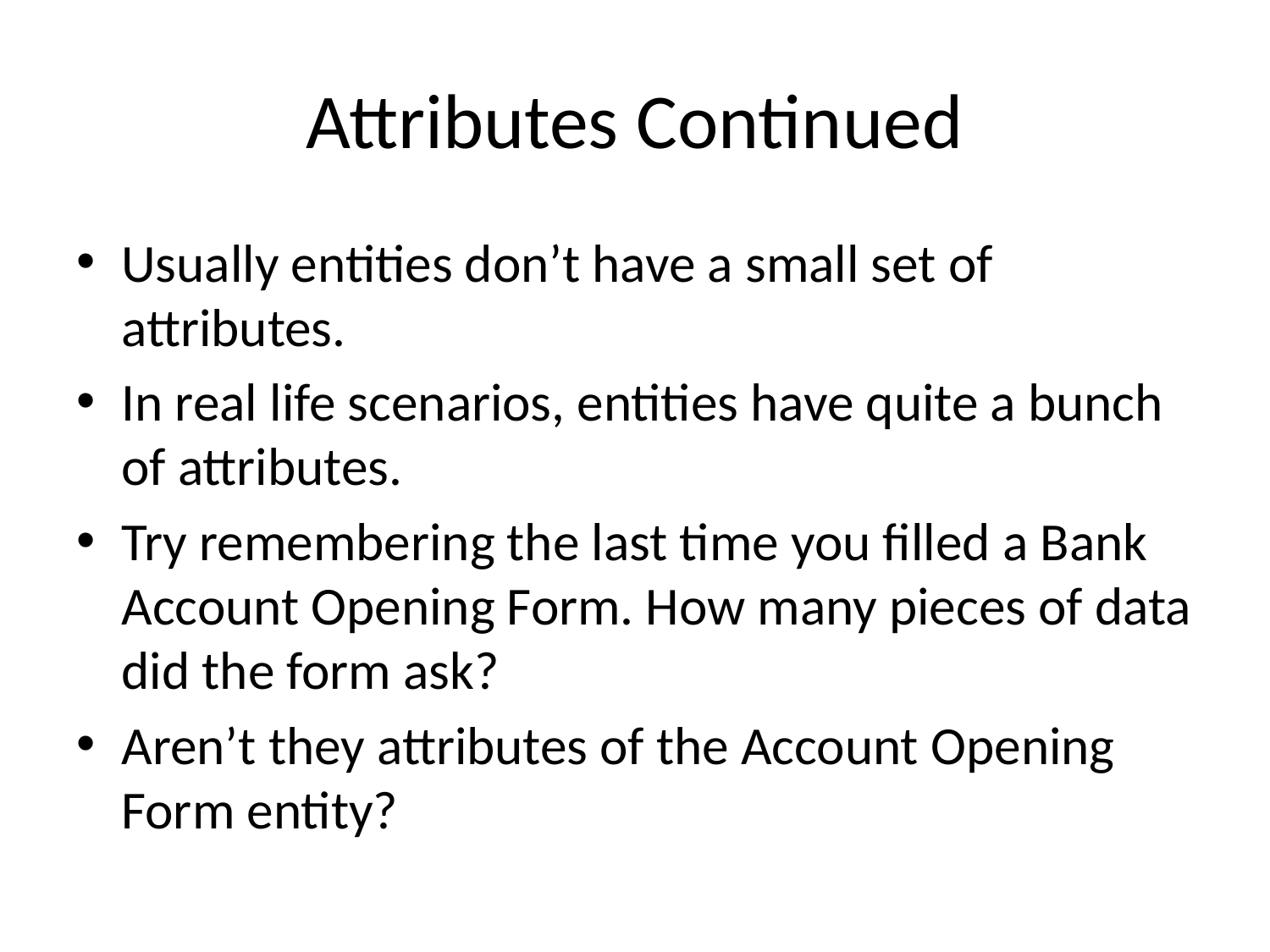

# Attributes Continued
Usually entities don’t have a small set of attributes.
In real life scenarios, entities have quite a bunch of attributes.
Try remembering the last time you filled a Bank Account Opening Form. How many pieces of data did the form ask?
Aren’t they attributes of the Account Opening Form entity?